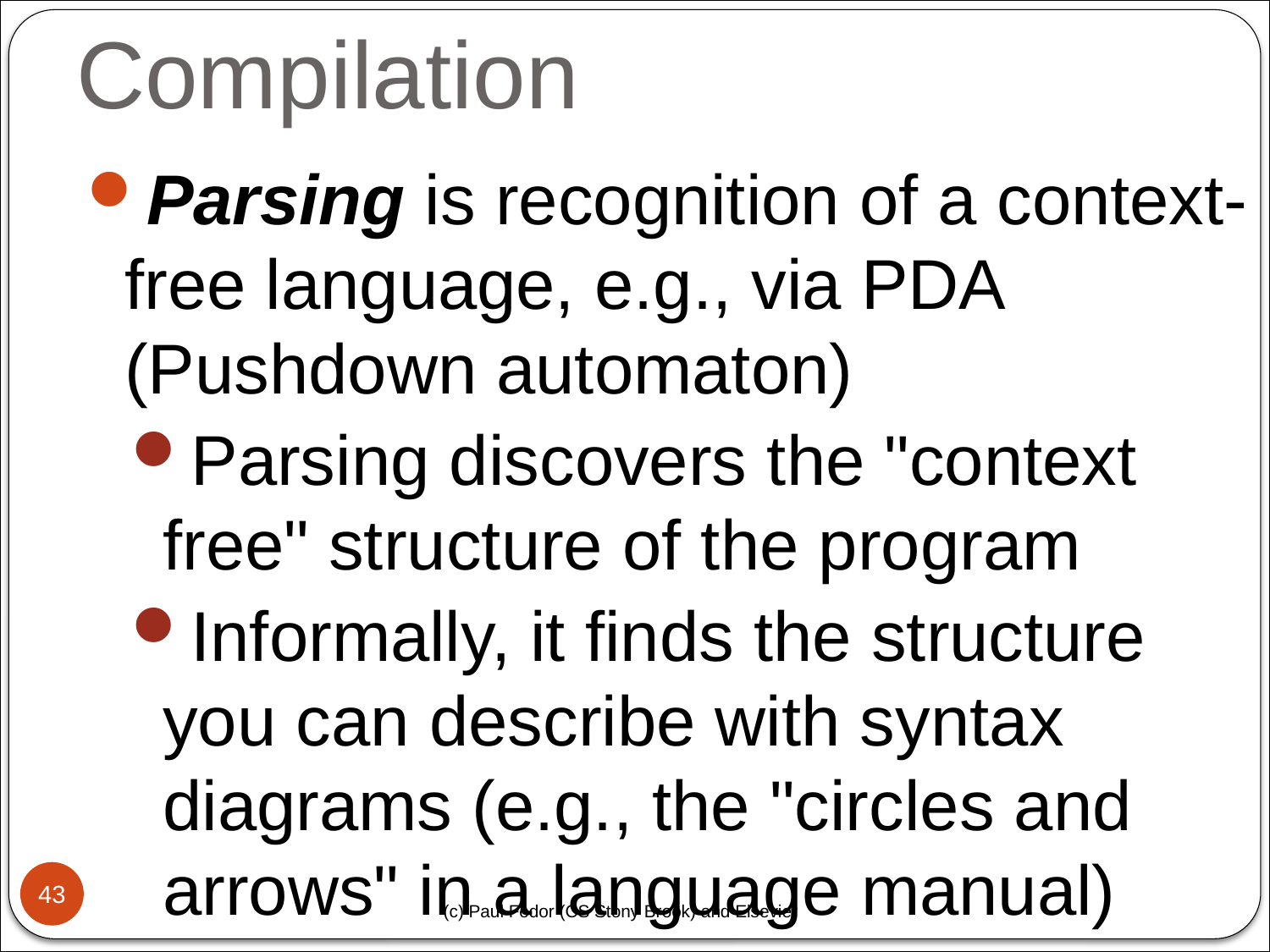

# An Overview of Compilation
Parsing is recognition of a context-free language, e.g., via PDA (Pushdown automaton)
Parsing discovers the "context free" structure of the program
Informally, it finds the structure you can describe with syntax diagrams (e.g., the "circles and arrows" in a language manual)
43